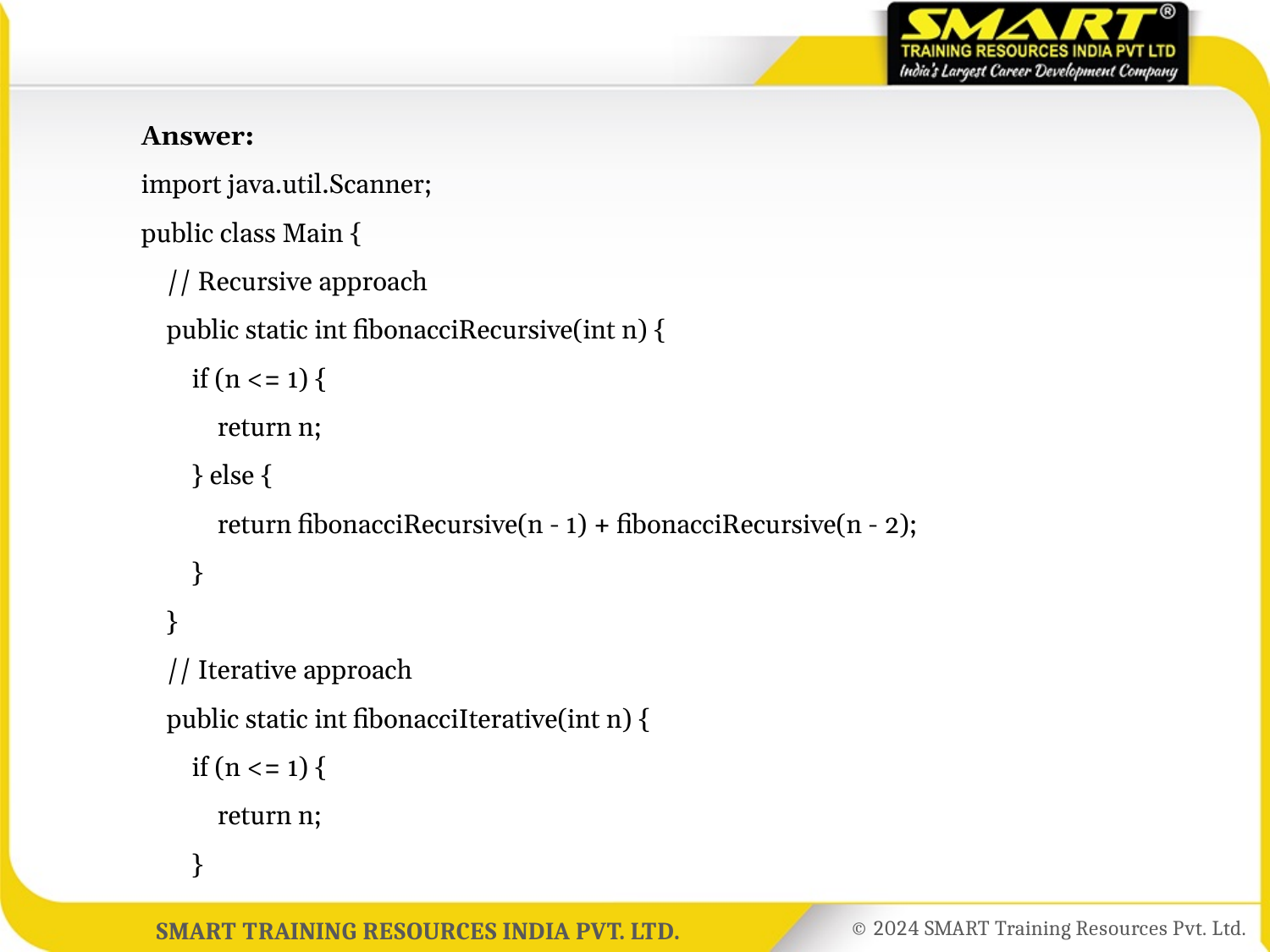

Answer:
	import java.util.Scanner;
	public class Main {
	    // Recursive approach
	    public static int fibonacciRecursive(int n) {
	        if (n <= 1) {
	            return n;
	        } else {
	            return fibonacciRecursive(n - 1) + fibonacciRecursive(n - 2);
	        }
	    }
	    // Iterative approach
	    public static int fibonacciIterative(int n) {
	        if (n <= 1) {
	            return n;
	        }